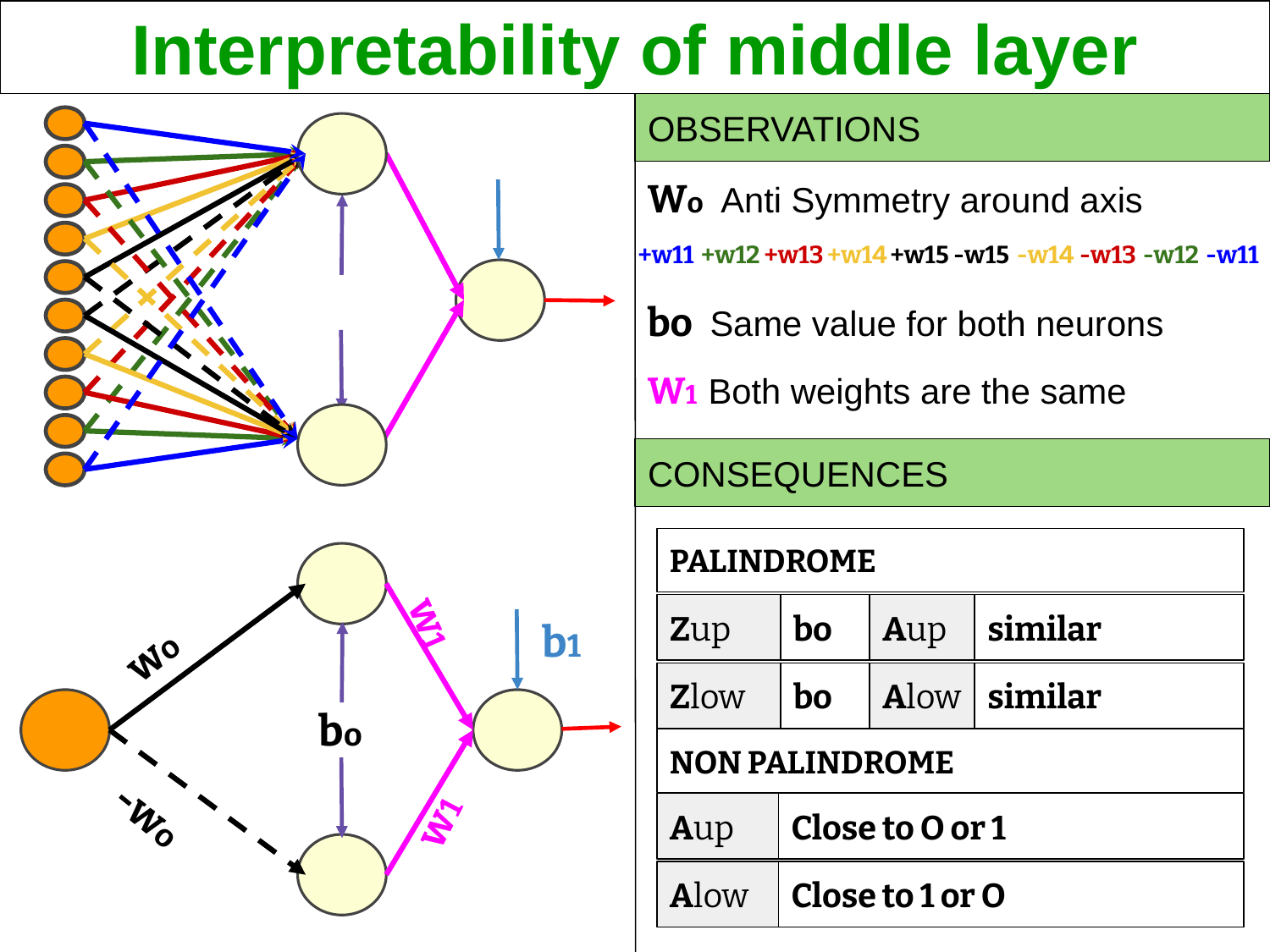

# Interpretability of middle layer
OBSERVATIONS
Wo   Anti Symmetry around axis
  +w11
  +w12
  +w13
  +w14
  +w15
  -w15
  -w14
  -w13
  -w12
  -w11
bo   Same value for both neurons
W1  Both weights are the same

Σ
CONSEQUENCES
PALINDROME
Zup
bo
Aup
similar
Zlow
bo
Alow
similar

w1
wo
b1

bo
w1
-wo

Σ
NON PALINDROME
Aup
Close to O or 1
Alow
Close to 1 or O